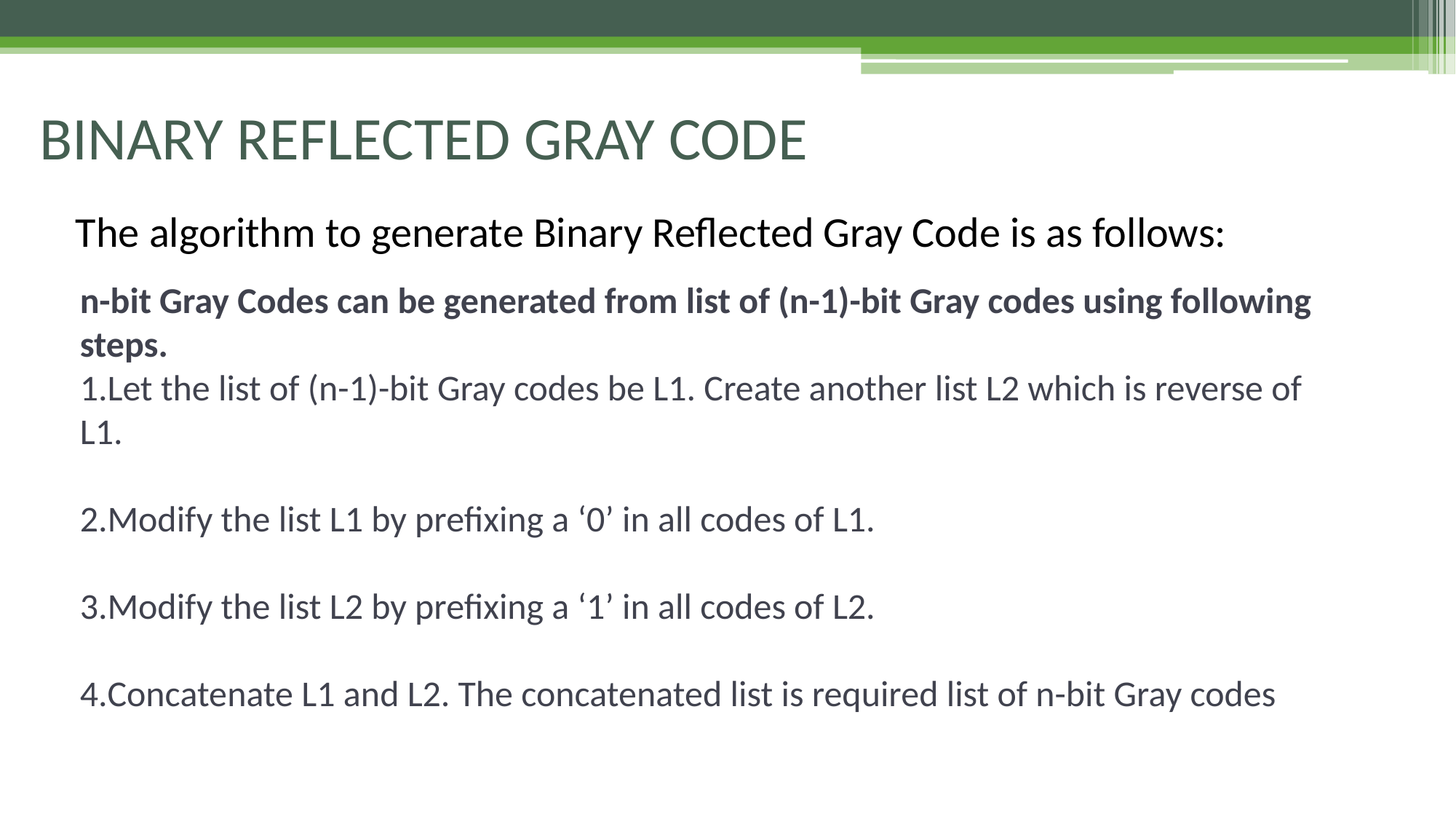

# BINARY REFLECTED GRAY CODE
The algorithm to generate Binary Reflected Gray Code is as follows:

n-bit Gray Codes can be generated from list of (n-1)-bit Gray codes using following steps.
Let the list of (n-1)-bit Gray codes be L1. Create another list L2 which is reverse of L1.

Modify the list L1 by prefixing a ‘0’ in all codes of L1.

Modify the list L2 by prefixing a ‘1’ in all codes of L2.

Concatenate L1 and L2. The concatenated list is required list of n-bit Gray codes